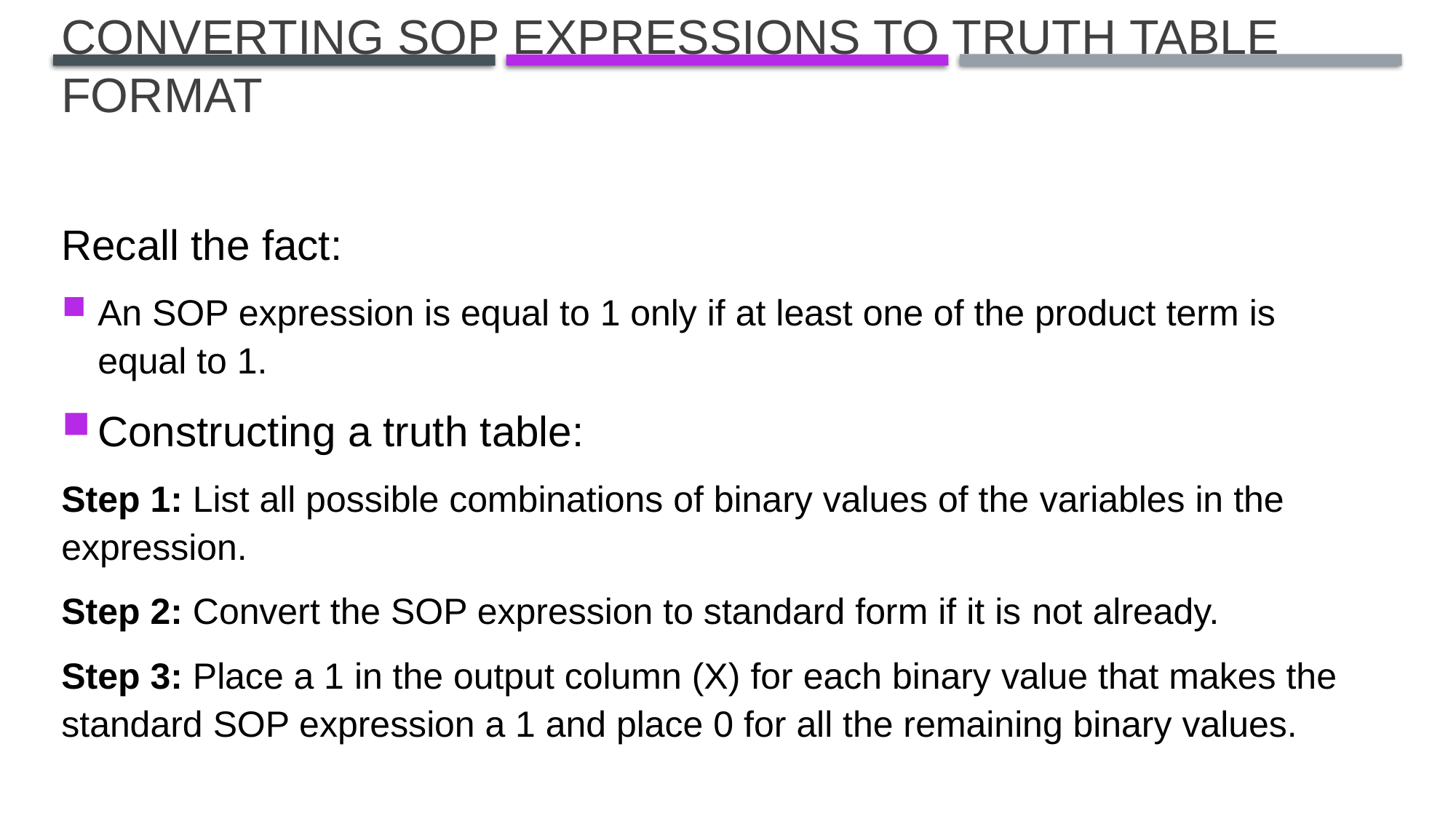

# Converting SOP Expressions to Truth Table Format
Recall the fact:
An SOP expression is equal to 1 only if at least one of the product term is equal to 1.
Constructing a truth table:
Step 1: List all possible combinations of binary values of the variables in the expression.
Step 2: Convert the SOP expression to standard form if it is not already.
Step 3: Place a 1 in the output column (X) for each binary value that makes the standard SOP expression a 1 and place 0 for all the remaining binary values.